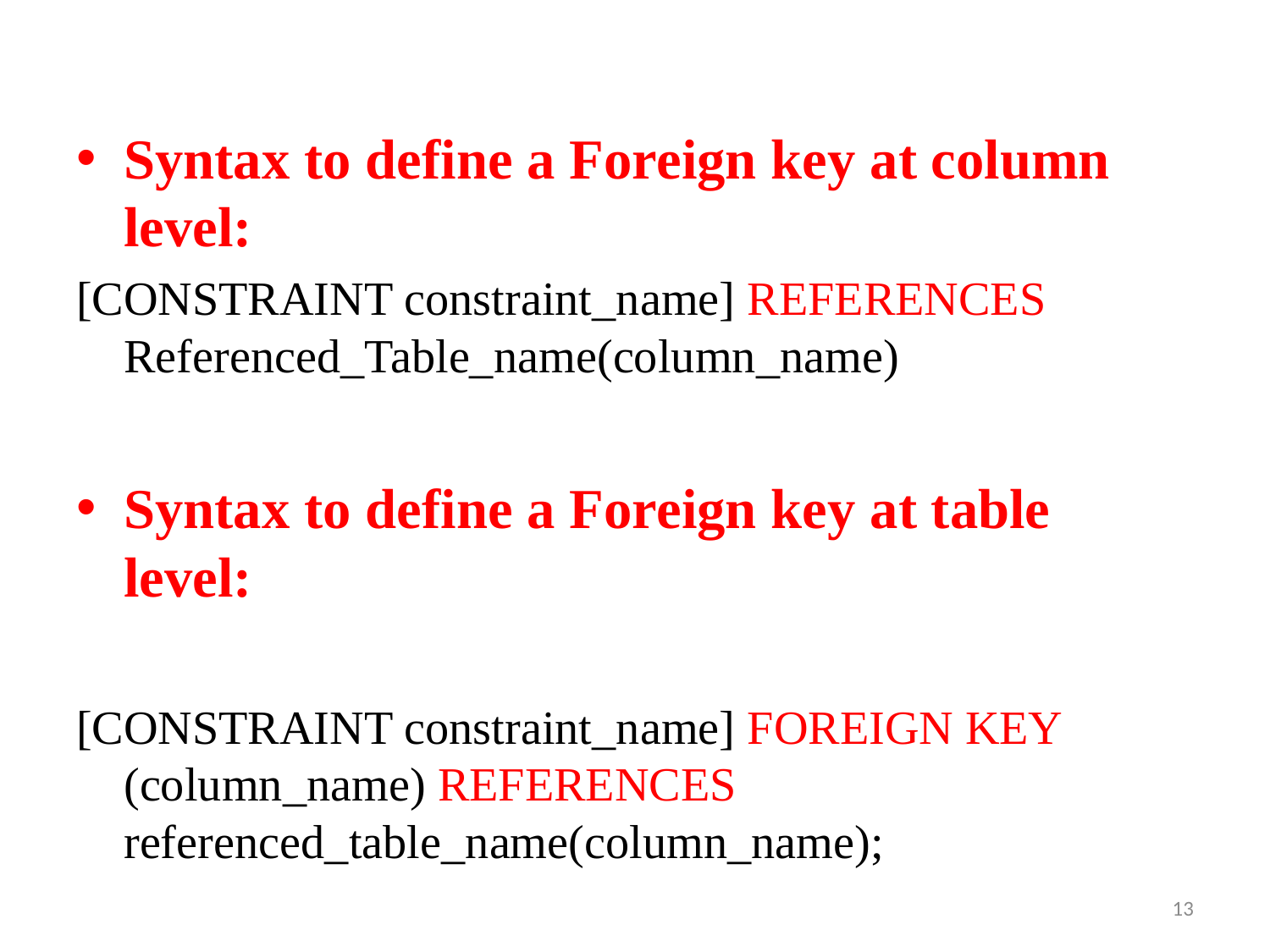

#
Syntax to define a Foreign key at column level:
[CONSTRAINT constraint_name] REFERENCES Referenced_Table_name(column_name)

Syntax to define a Foreign key at table level:

[CONSTRAINT constraint_name] FOREIGN KEY (column_name) REFERENCES referenced_table_name(column_name);

13